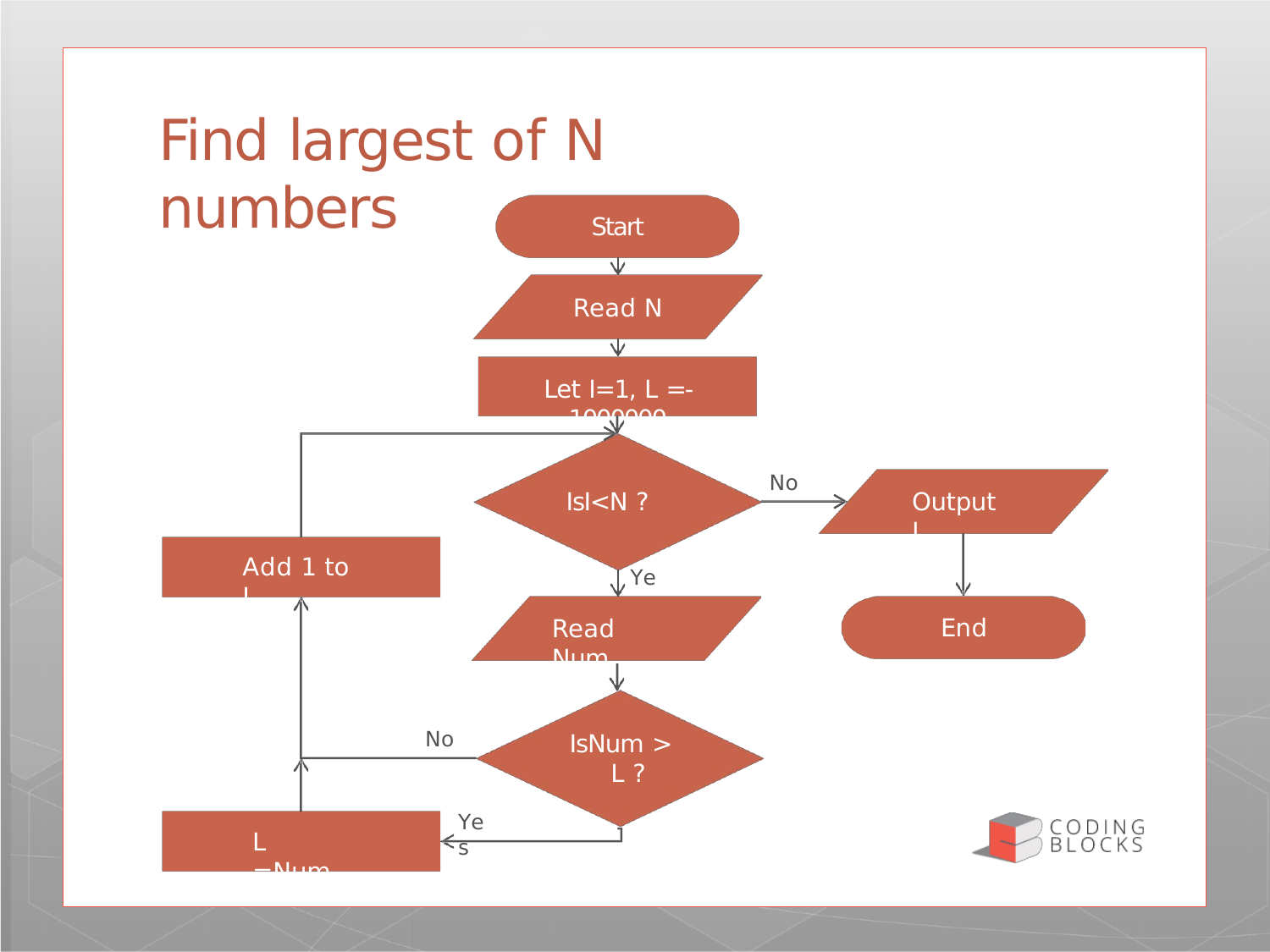

# Find largest of N numbers

Start

Read N

Let I=1, L =-1000000

No

IsI<N ?
Output L

Add 1 to I
Yes

End
Read Num

No
IsNum >  L ?

Yes

L =Num